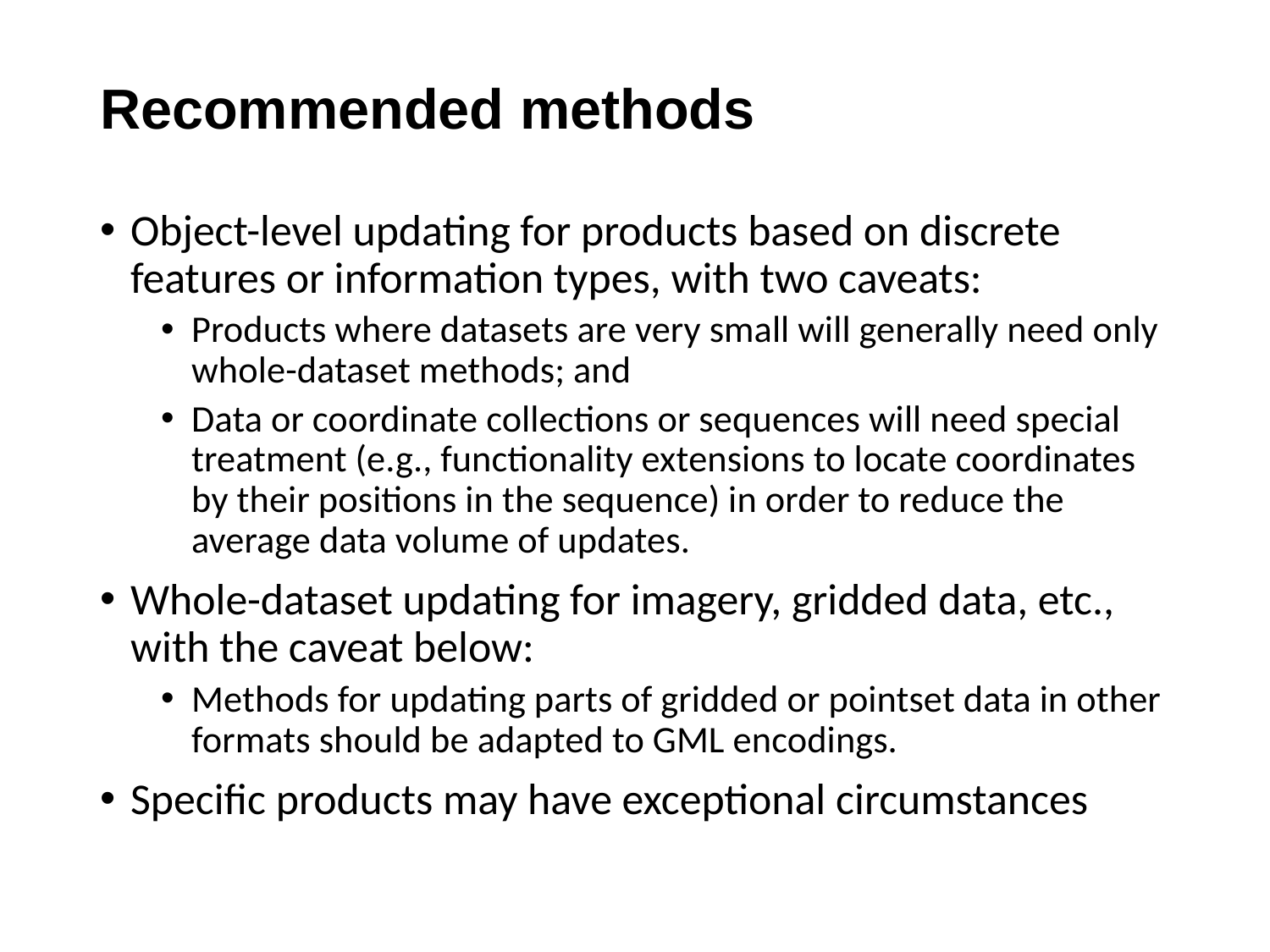

# Recommended methods
Object-level updating for products based on discrete features or information types, with two caveats:
Products where datasets are very small will generally need only whole-dataset methods; and
Data or coordinate collections or sequences will need special treatment (e.g., functionality extensions to locate coordinates by their positions in the sequence) in order to reduce the average data volume of updates.
Whole-dataset updating for imagery, gridded data, etc., with the caveat below:
Methods for updating parts of gridded or pointset data in other formats should be adapted to GML encodings.
Specific products may have exceptional circumstances